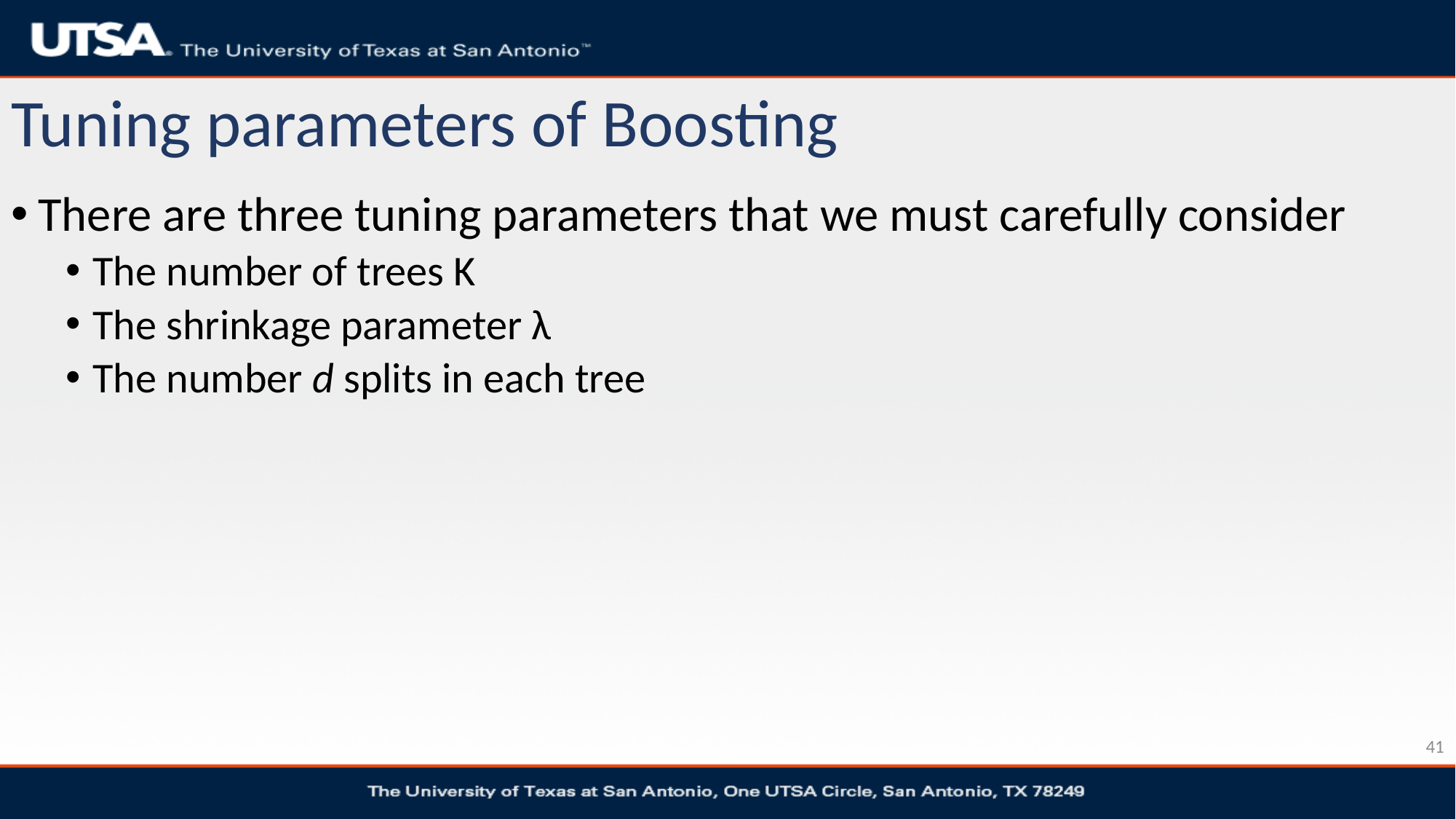

# Tuning parameters of Boosting
There are three tuning parameters that we must carefully consider
The number of trees K
The shrinkage parameter λ
The number d splits in each tree
41